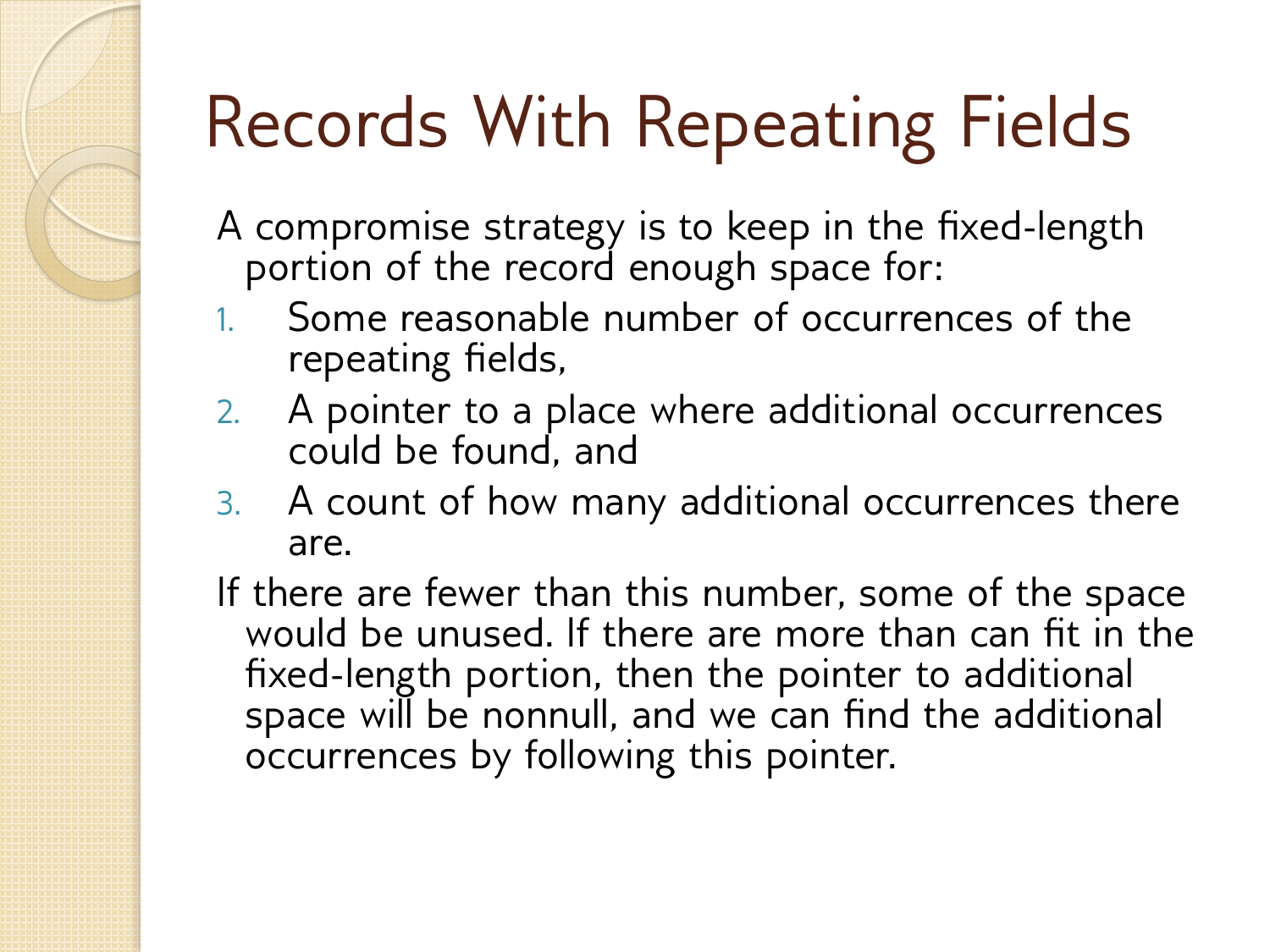

# Records With Repeating Fields
A compromise strategy is to keep in the fixed-length portion of the record enough space for:
Some reasonable number of occurrences of the repeating fields,
A pointer to a place where additional occurrences could be found, and
A count of how many additional occurrences there are.
If there are fewer than this number, some of the space would be unused. If there are more than can fit in the fixed-length portion, then the pointer to additional space will be nonnull, and we can find the additional occurrences by following this pointer.